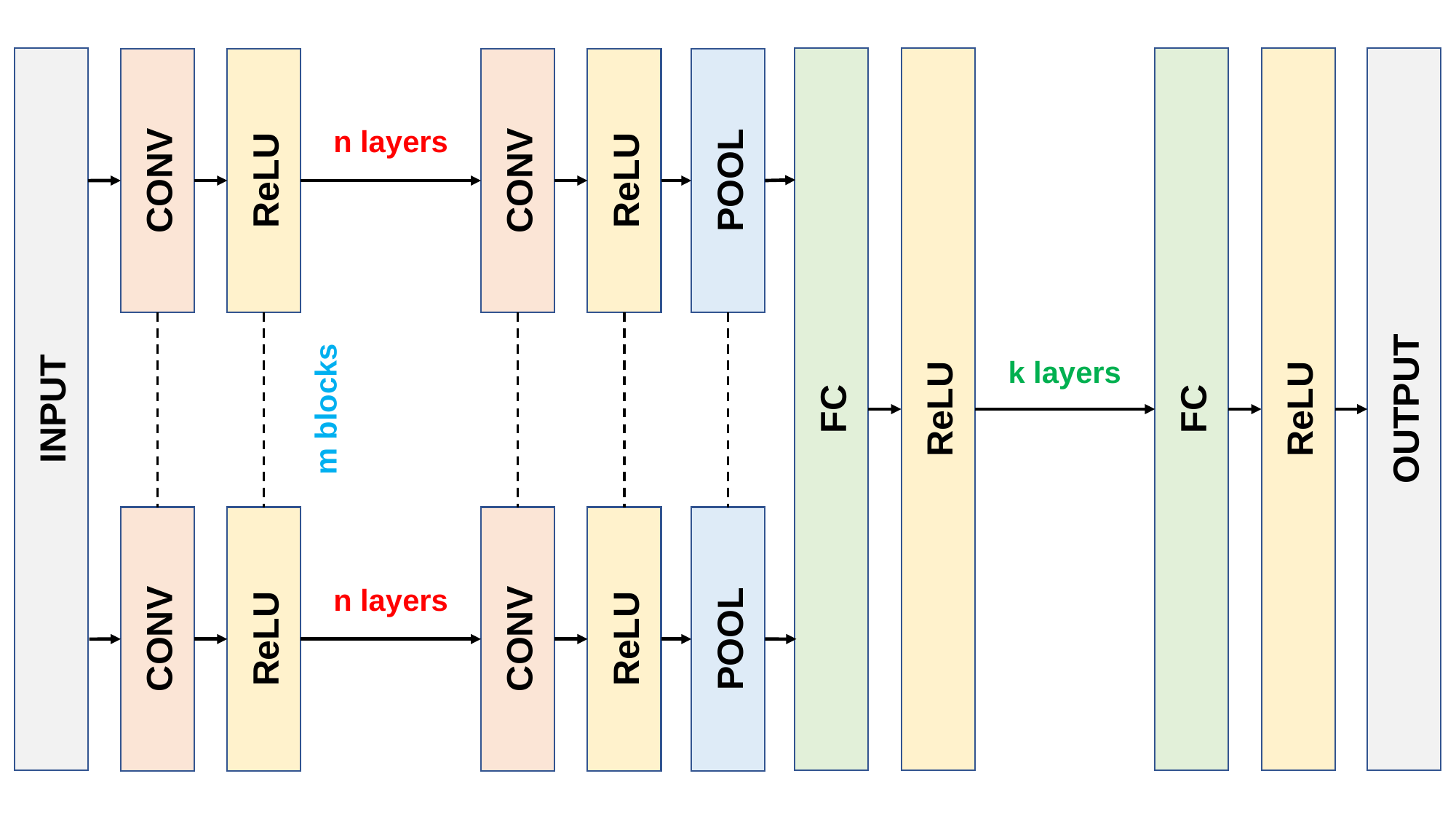

INPUT
FC
ReLU
FC
ReLU
OUTPUT
CONV
ReLU
CONV
ReLU
POOL
n layers
m blocks
k layers
CONV
ReLU
CONV
ReLU
POOL
n layers